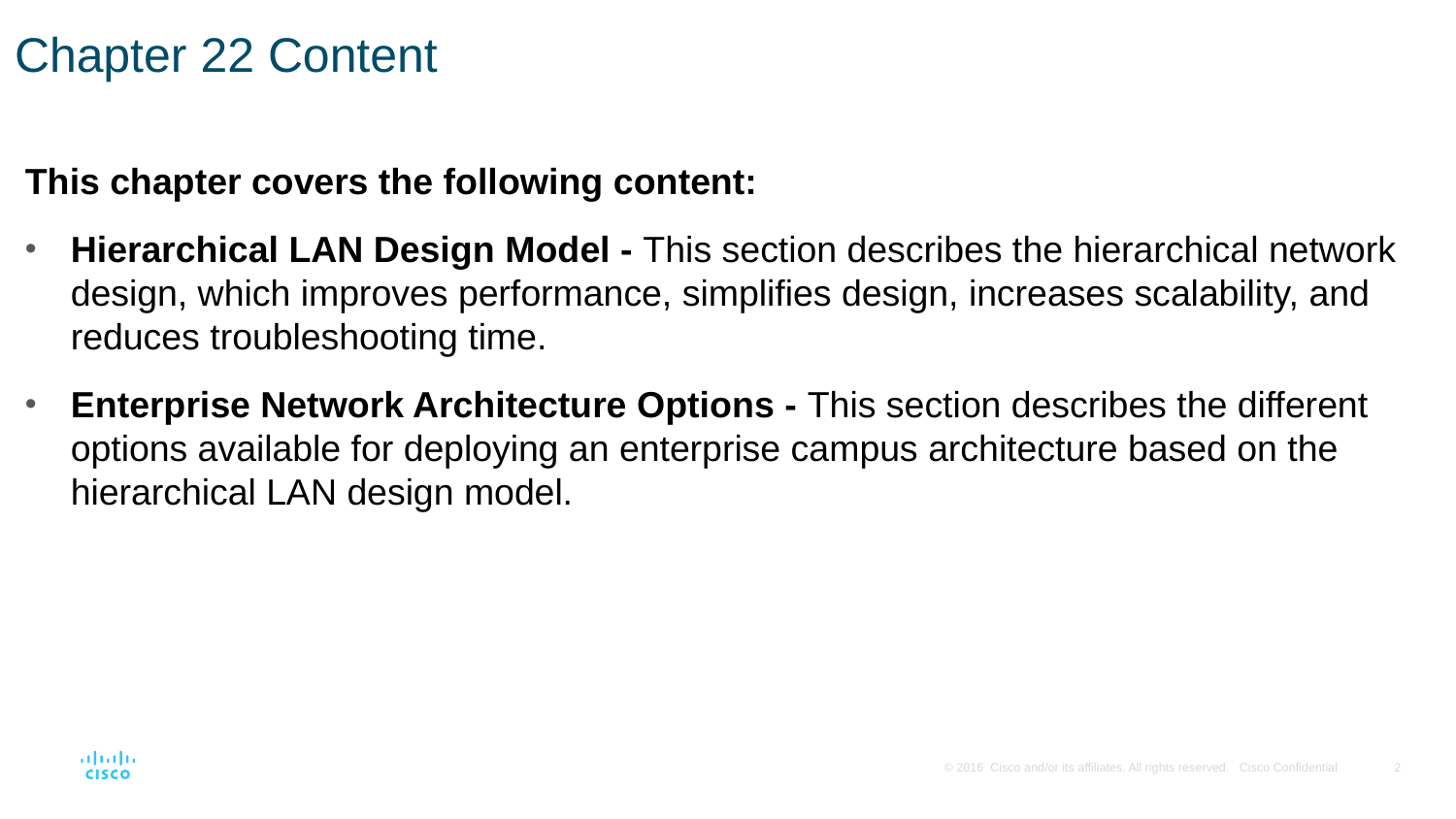

# Chapter 22 Content
This chapter covers the following content:
Hierarchical LAN Design Model - This section describes the hierarchical network design, which improves performance, simplifies design, increases scalability, and reduces troubleshooting time.
Enterprise Network Architecture Options - This section describes the different options available for deploying an enterprise campus architecture based on the hierarchical LAN design model.